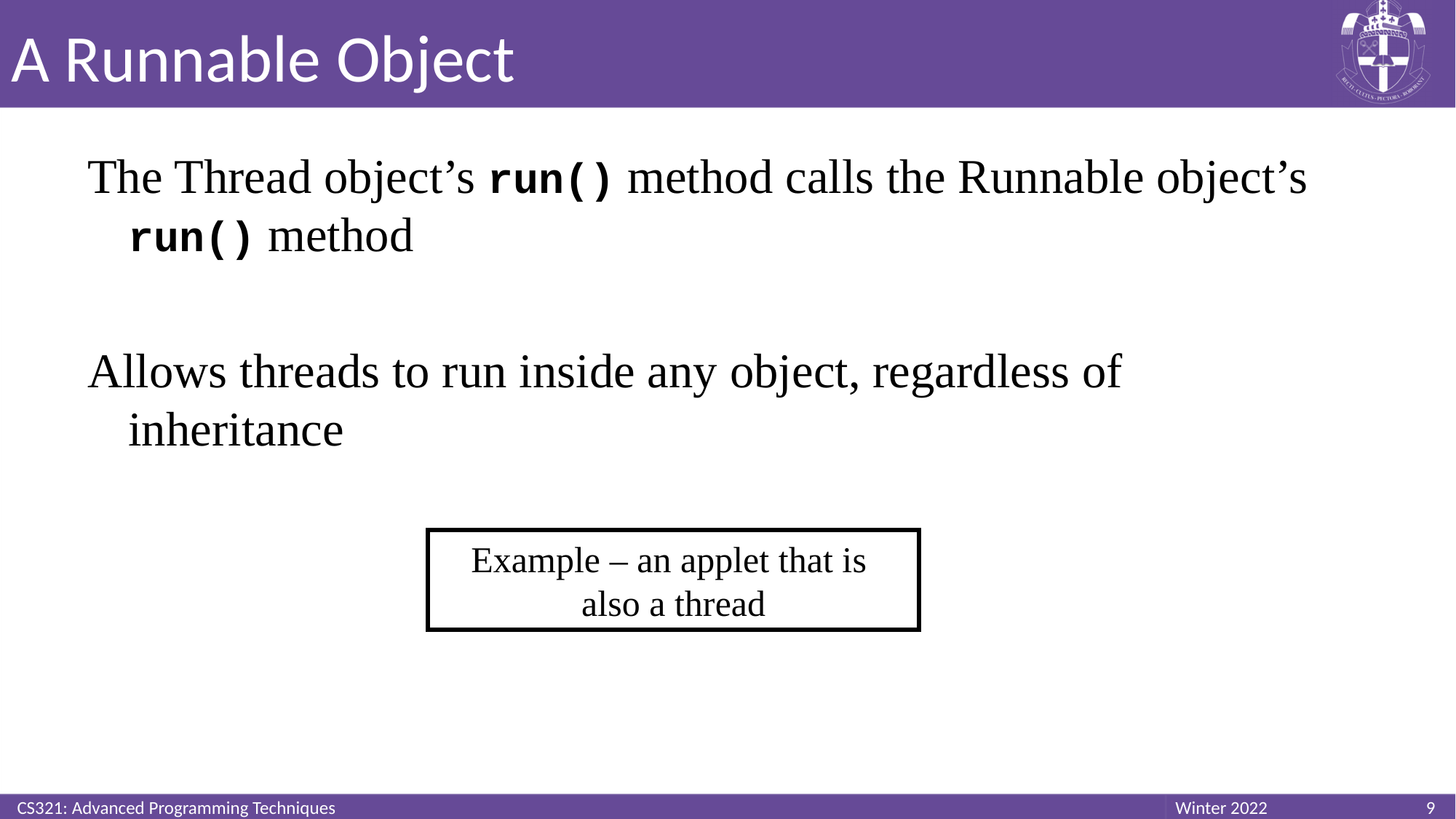

# A Runnable Object
The Thread object’s run() method calls the Runnable object’s run() method

Allows threads to run inside any object, regardless of inheritance

Example – an applet that is
also a thread
CS321: Advanced Programming Techniques
9
Winter 2022